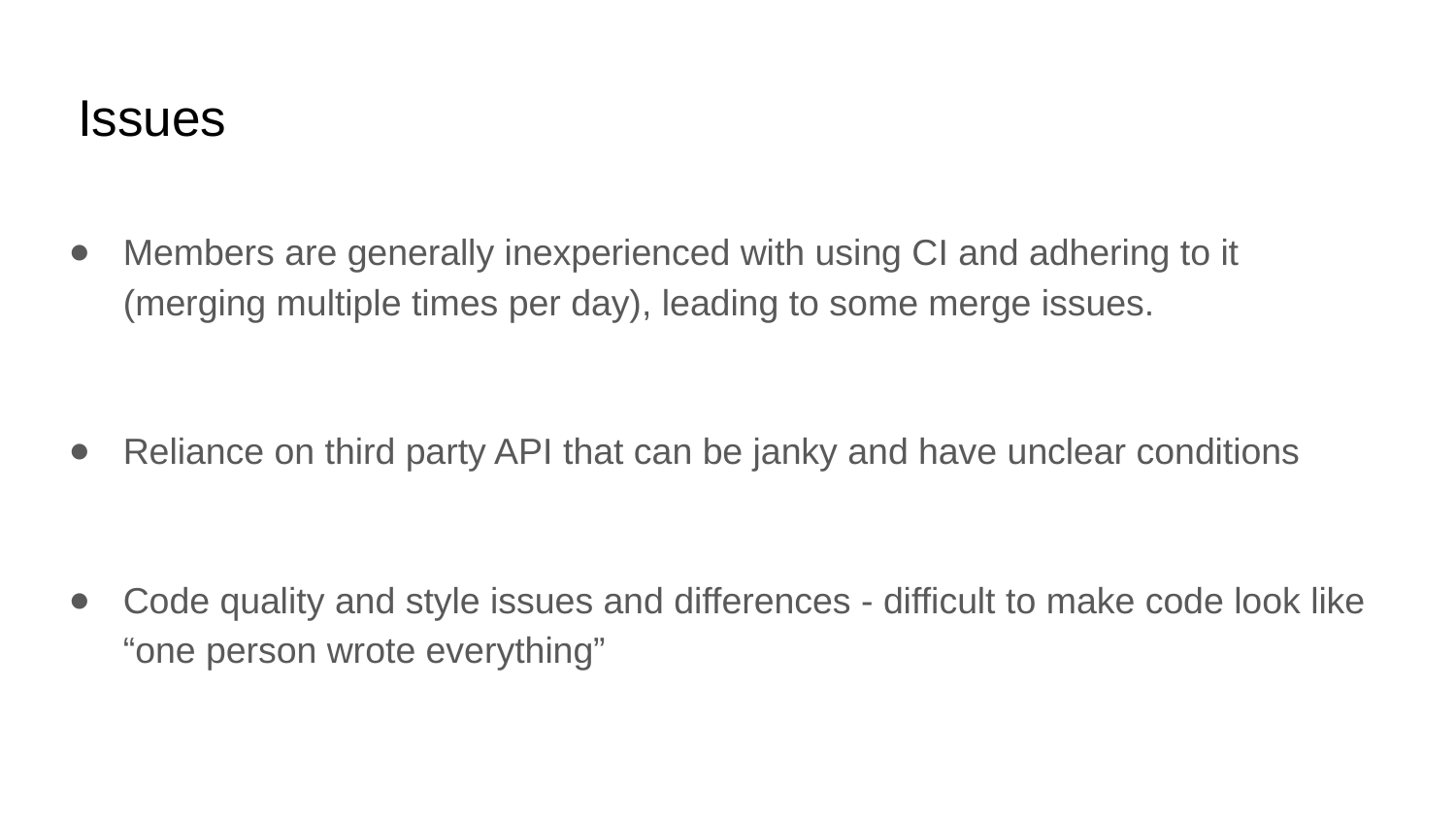

# Issues
Members are generally inexperienced with using CI and adhering to it (merging multiple times per day), leading to some merge issues.

Reliance on third party API that can be janky and have unclear conditions

Code quality and style issues and differences - difficult to make code look like “one person wrote everything”